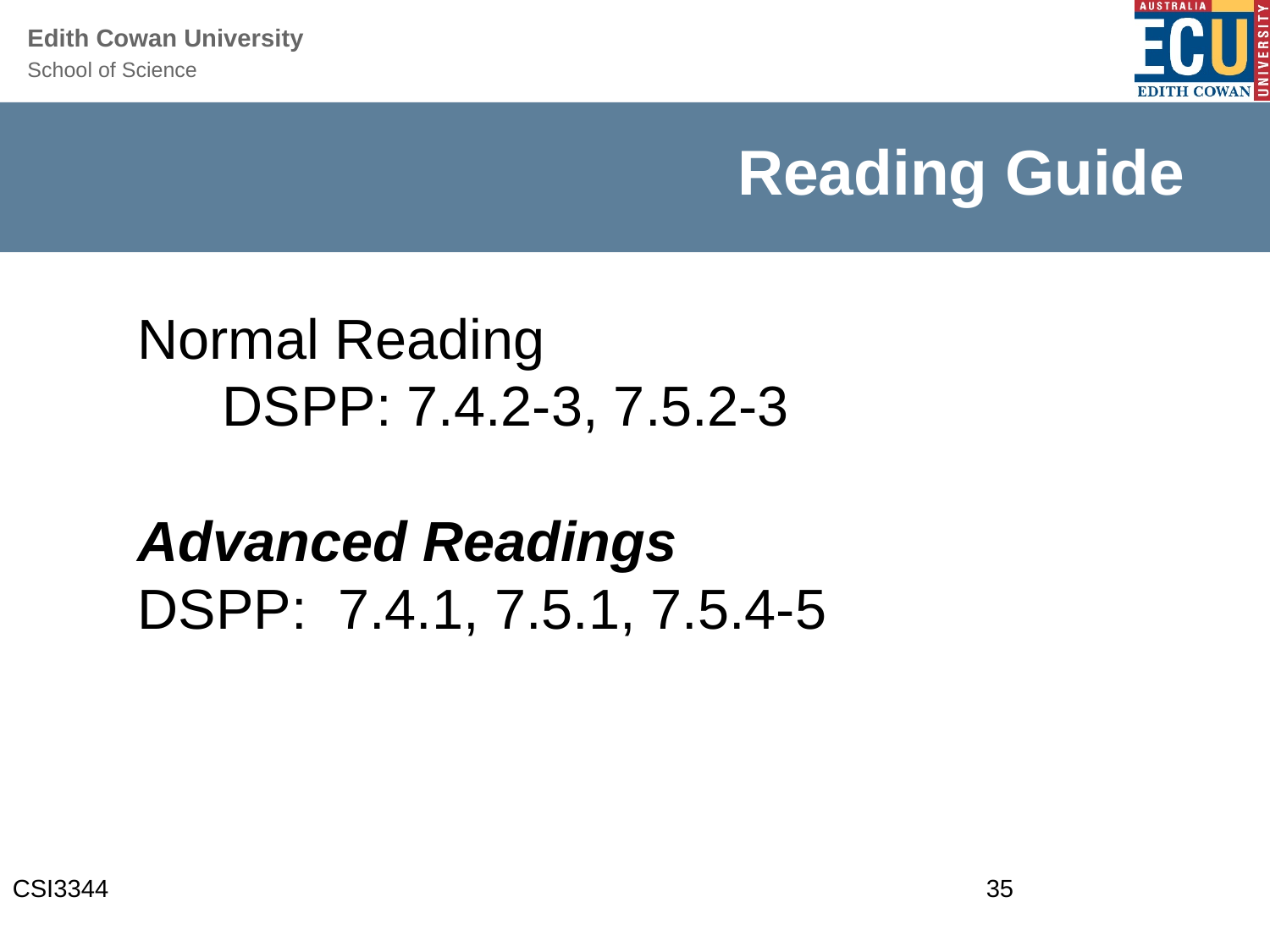

# Reading Guide
Normal Reading
	DSPP: 7.4.2-3, 7.5.2-3

Advanced Readings
DSPP:  7.4.1, 7.5.1, 7.5.4-5
CSI3344
35